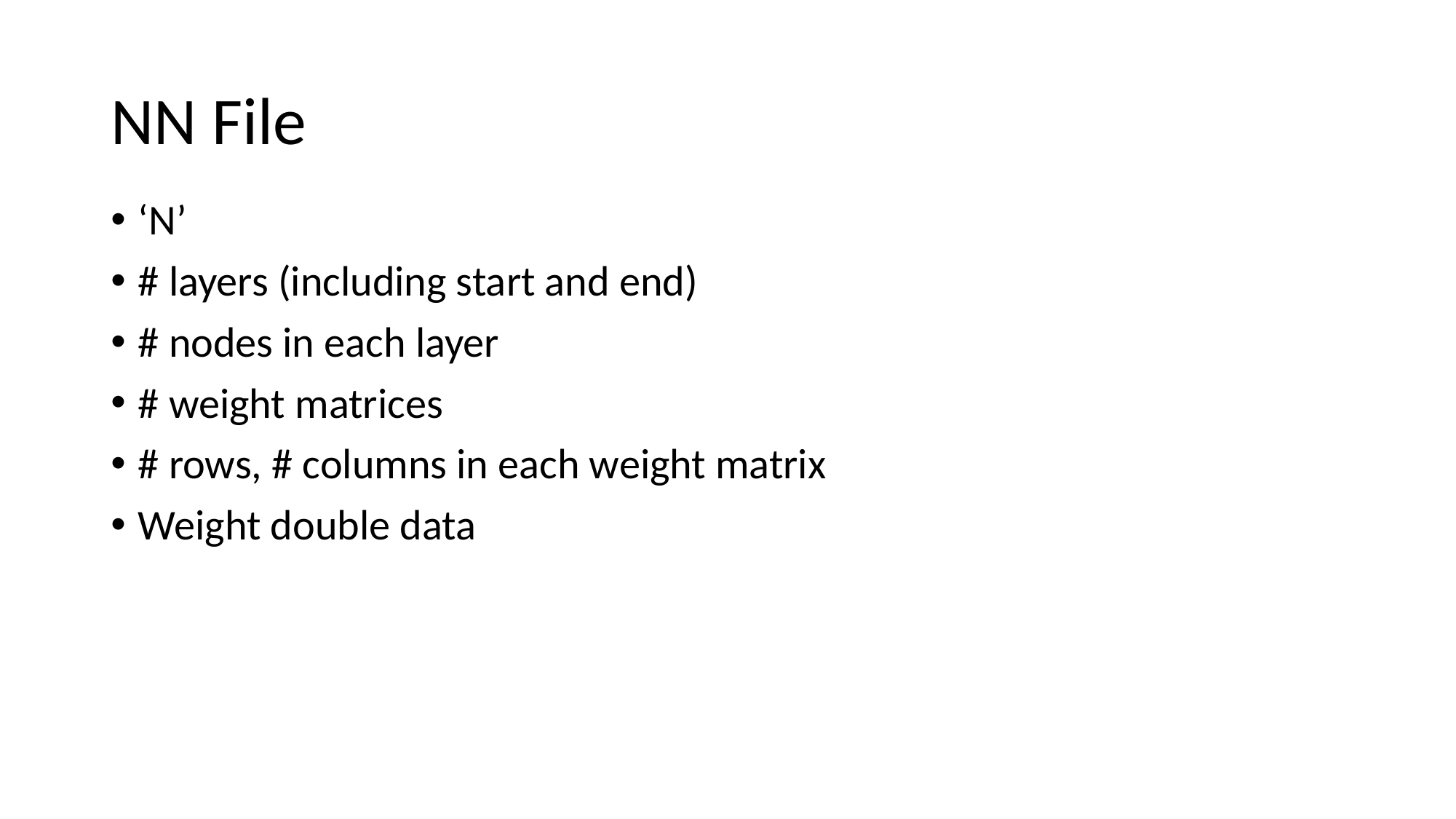

# NN File
‘N’
# layers (including start and end)
# nodes in each layer
# weight matrices
# rows, # columns in each weight matrix
Weight double data